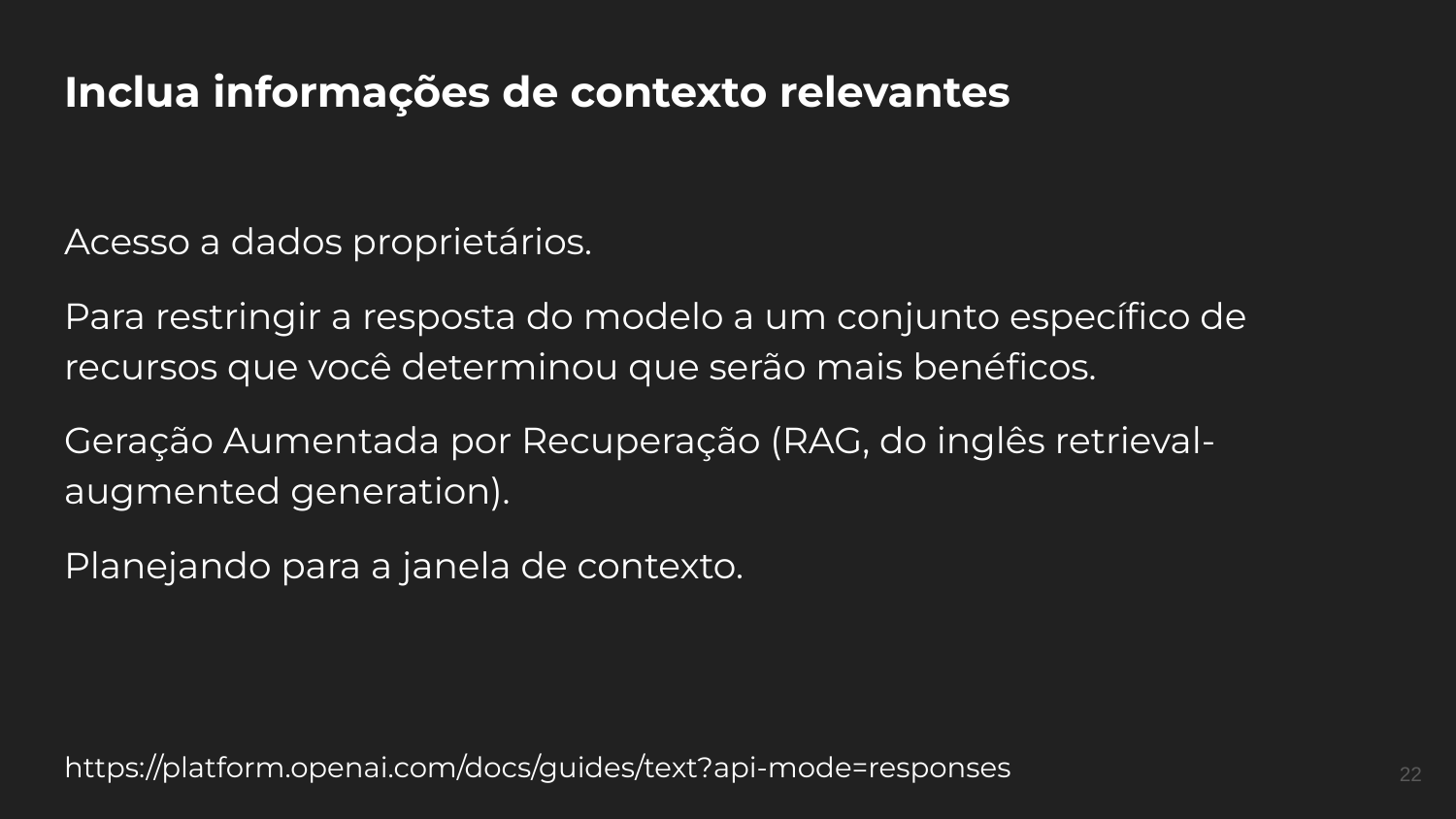

Inclua informações de contexto relevantes
Acesso a dados proprietários.
Para restringir a resposta do modelo a um conjunto específico de recursos que você determinou que serão mais benéficos.
Geração Aumentada por Recuperação (RAG, do inglês retrieval-augmented generation).
Planejando para a janela de contexto.
https://platform.openai.com/docs/guides/text?api-mode=responses
22